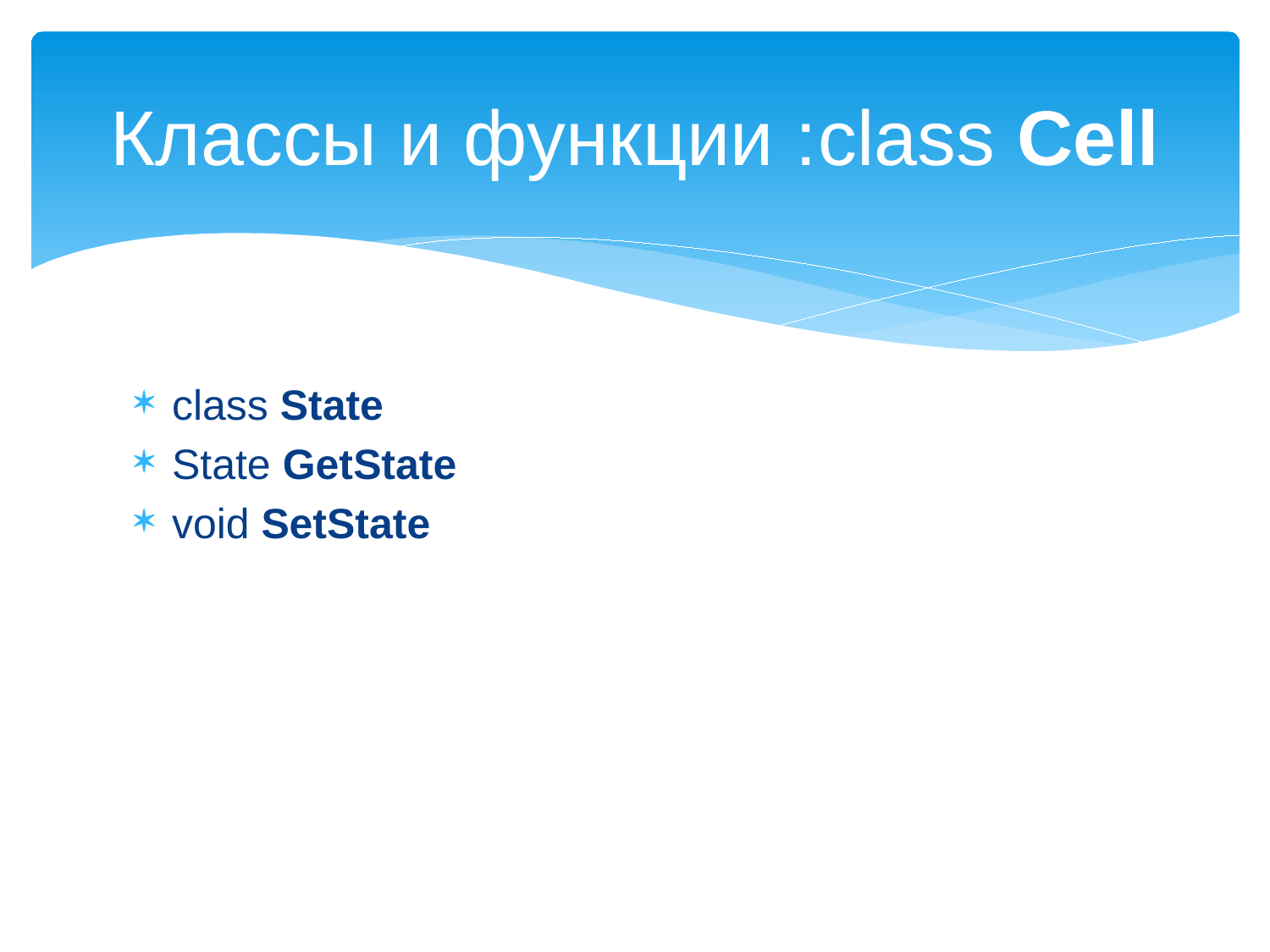

# Классы и функции :class Cell
class State
State GetState
void SetState